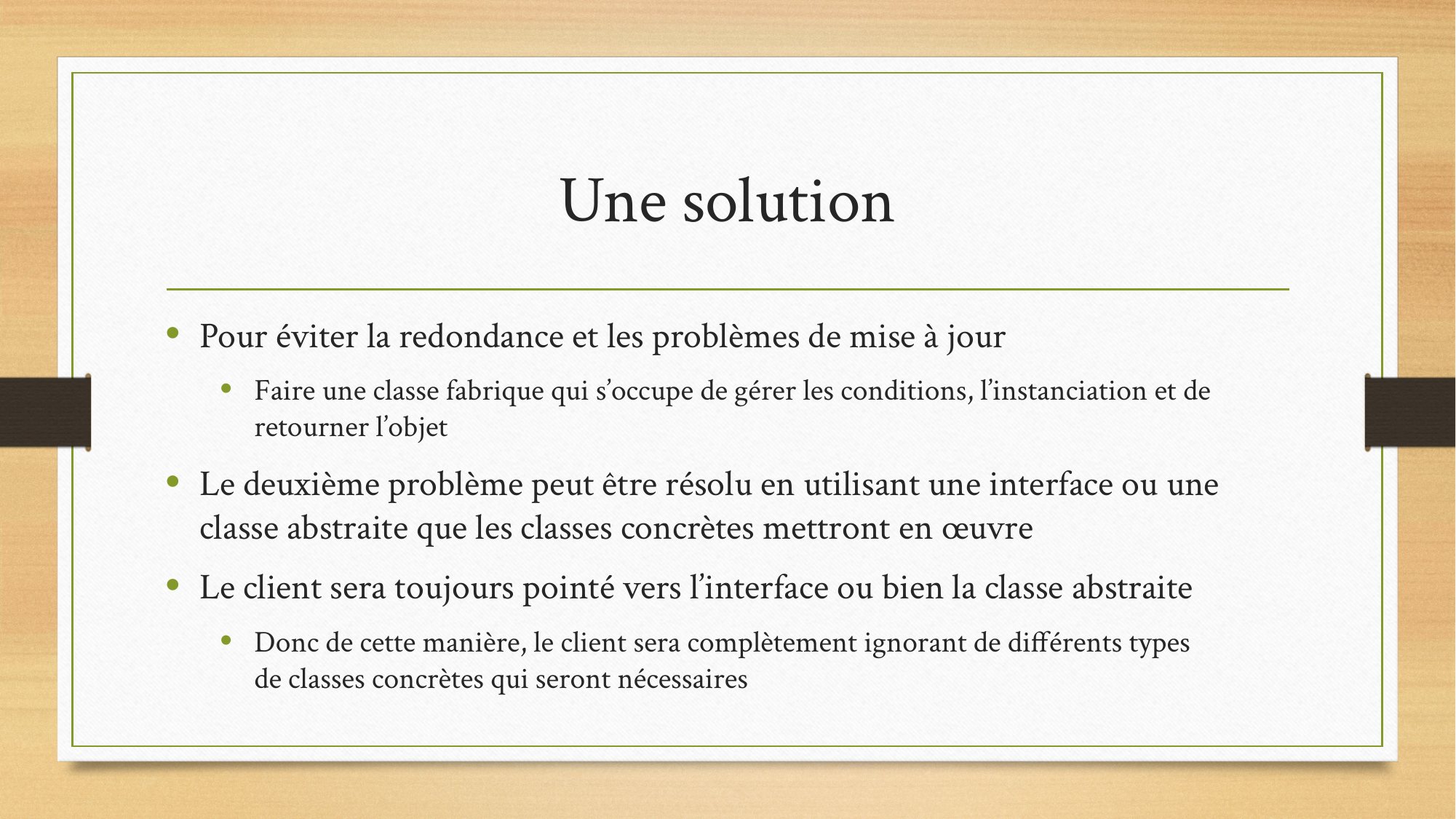

# Une solution
Pour éviter la redondance et les problèmes de mise à jour
Faire une classe fabrique qui s’occupe de gérer les conditions, l’instanciation et de retourner l’objet
Le deuxième problème peut être résolu en utilisant une interface ou une classe abstraite que les classes concrètes mettront en œuvre
Le client sera toujours pointé vers l’interface ou bien la classe abstraite
Donc de cette manière, le client sera complètement ignorant de différents types de classes concrètes qui seront nécessaires